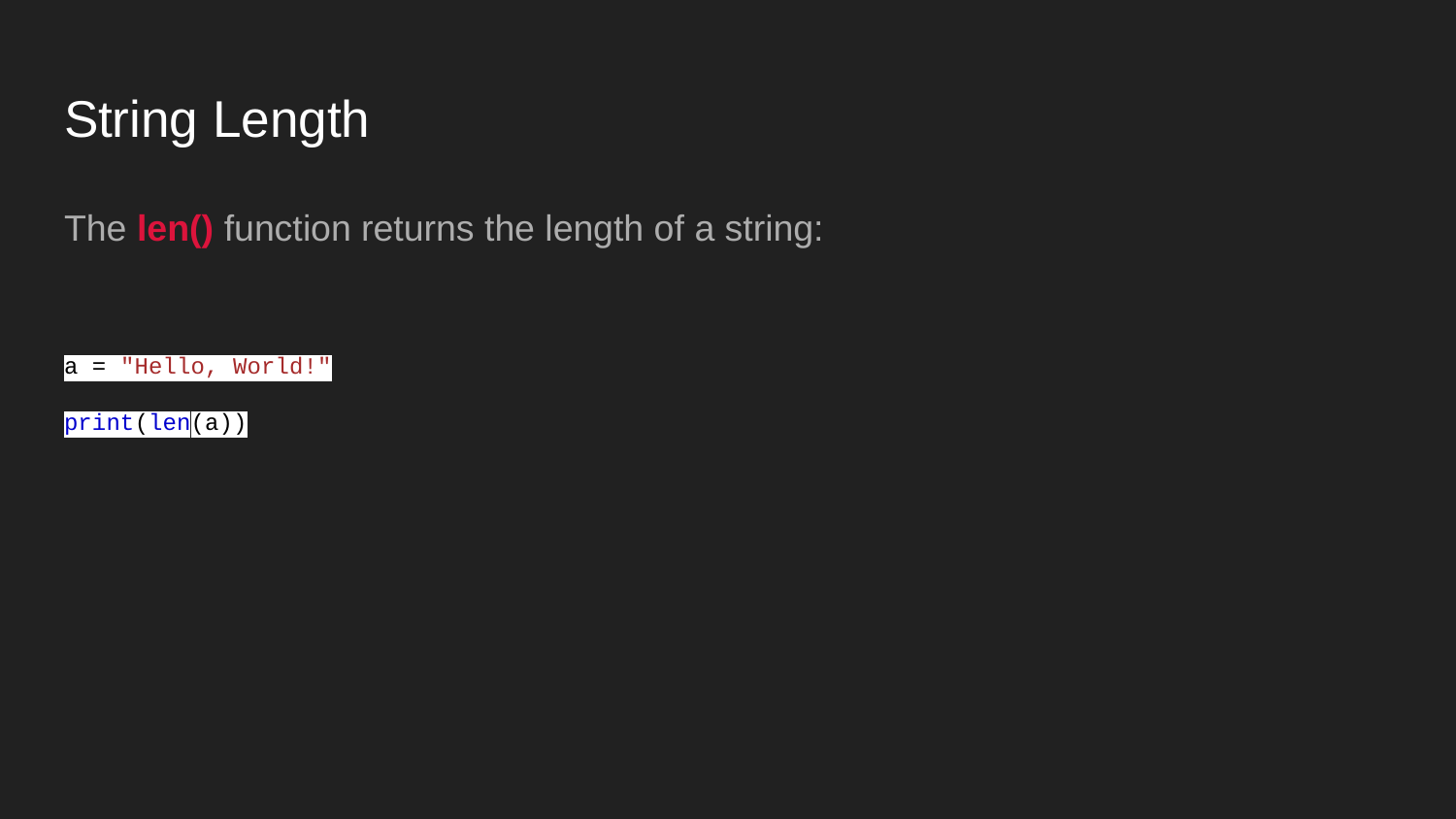

# String Length
The len() function returns the length of a string:

a = "Hello, World!"
print(len(a))